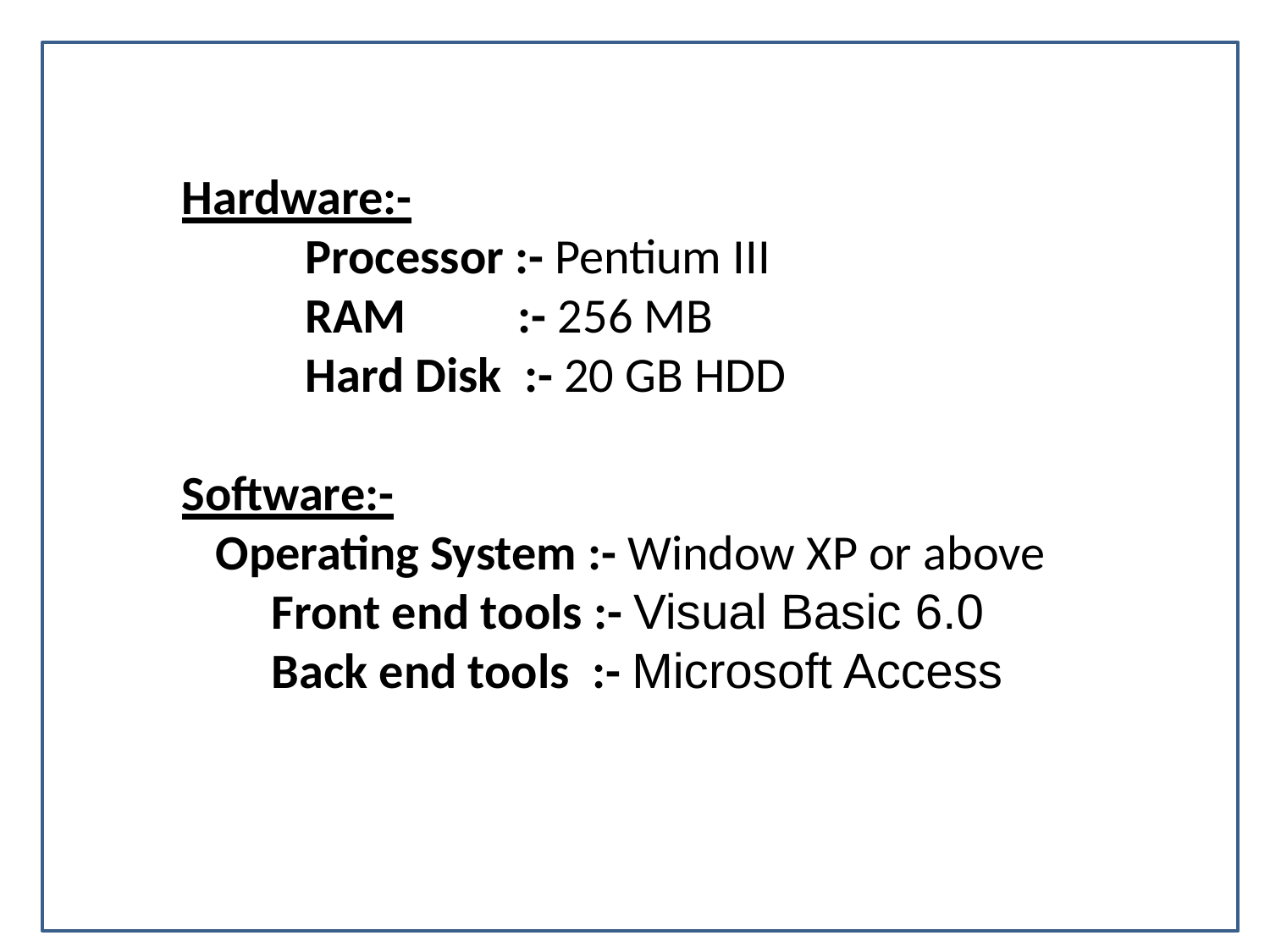

Hardware:-
           Processor :- Pentium III
           RAM          :- 256 MB
           Hard Disk  :- 20 GB HDD

Software:-
   Operating System :- Window XP or above
        Front end tools :- Visual Basic 6.0
        Back end tools  :- Microsoft Access